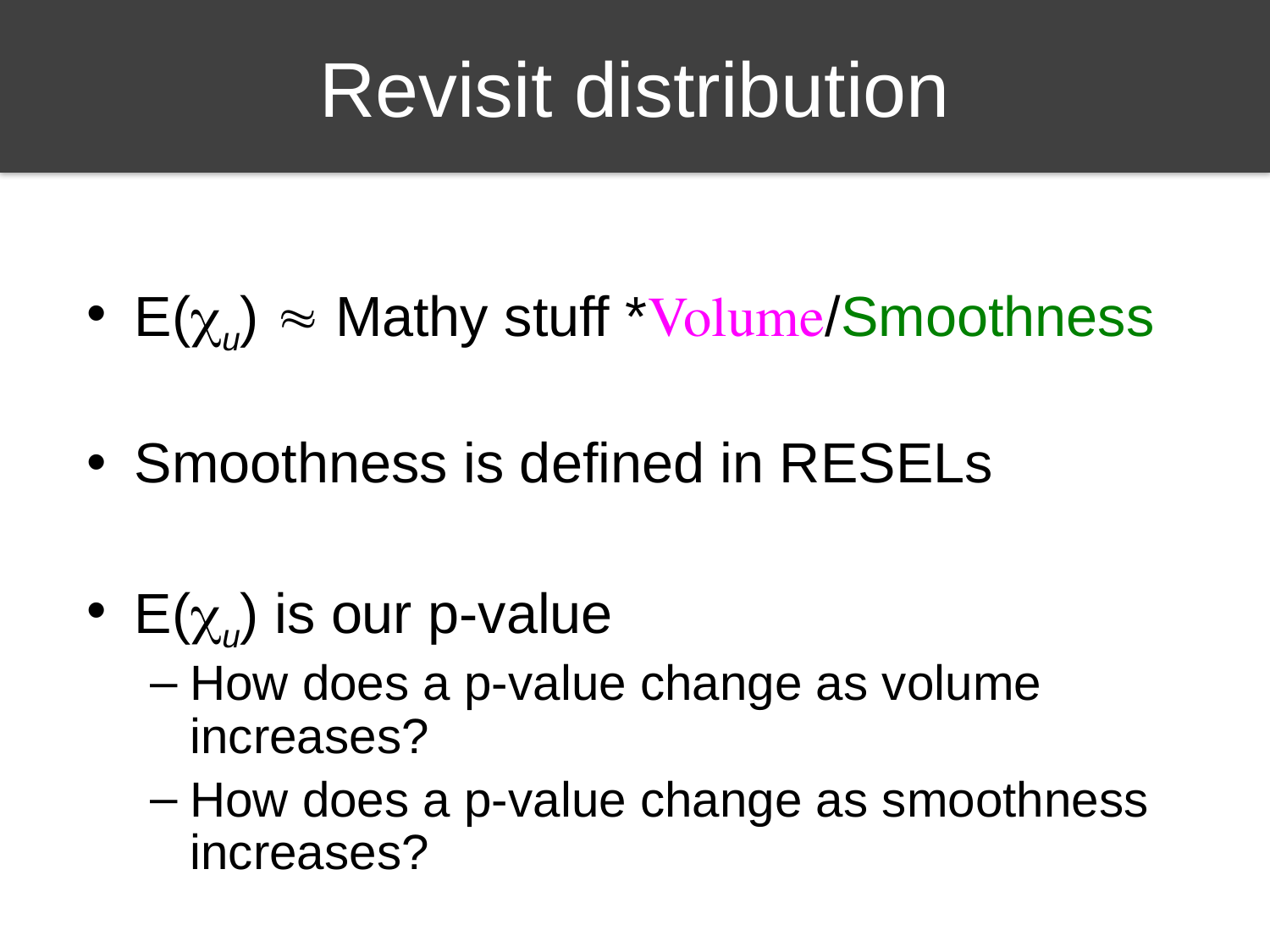

# Revisit distribution
E(χu) ≈ Mathy stuff *Volume/Smoothness

Smoothness is defined in RESELs

E(χu) is our p-value
How does a p-value change as volume increases?
How does a p-value change as smoothness increases?